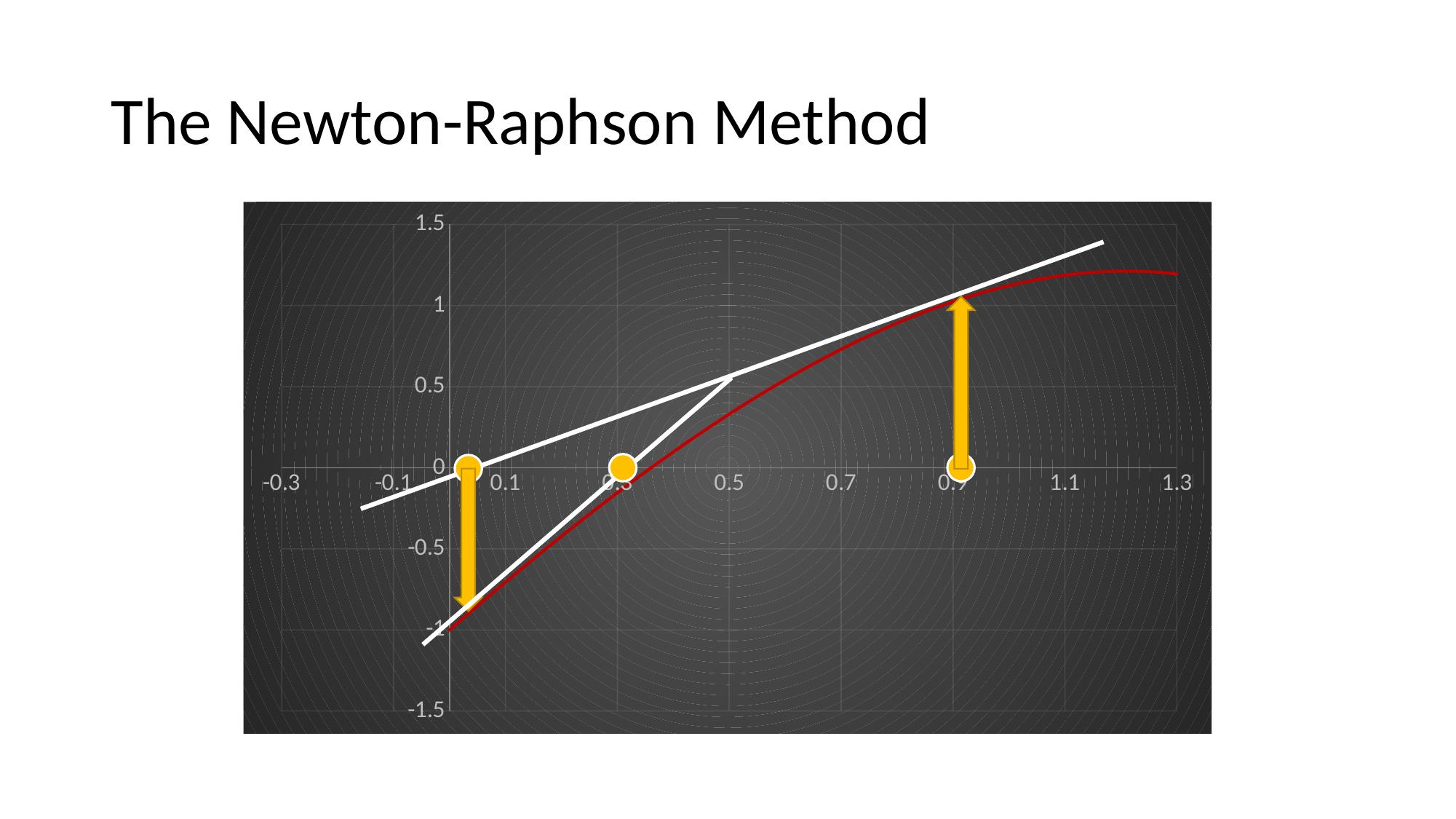

# The Newton-Raphson Method

### Chart

| Category |  |
|---|---|